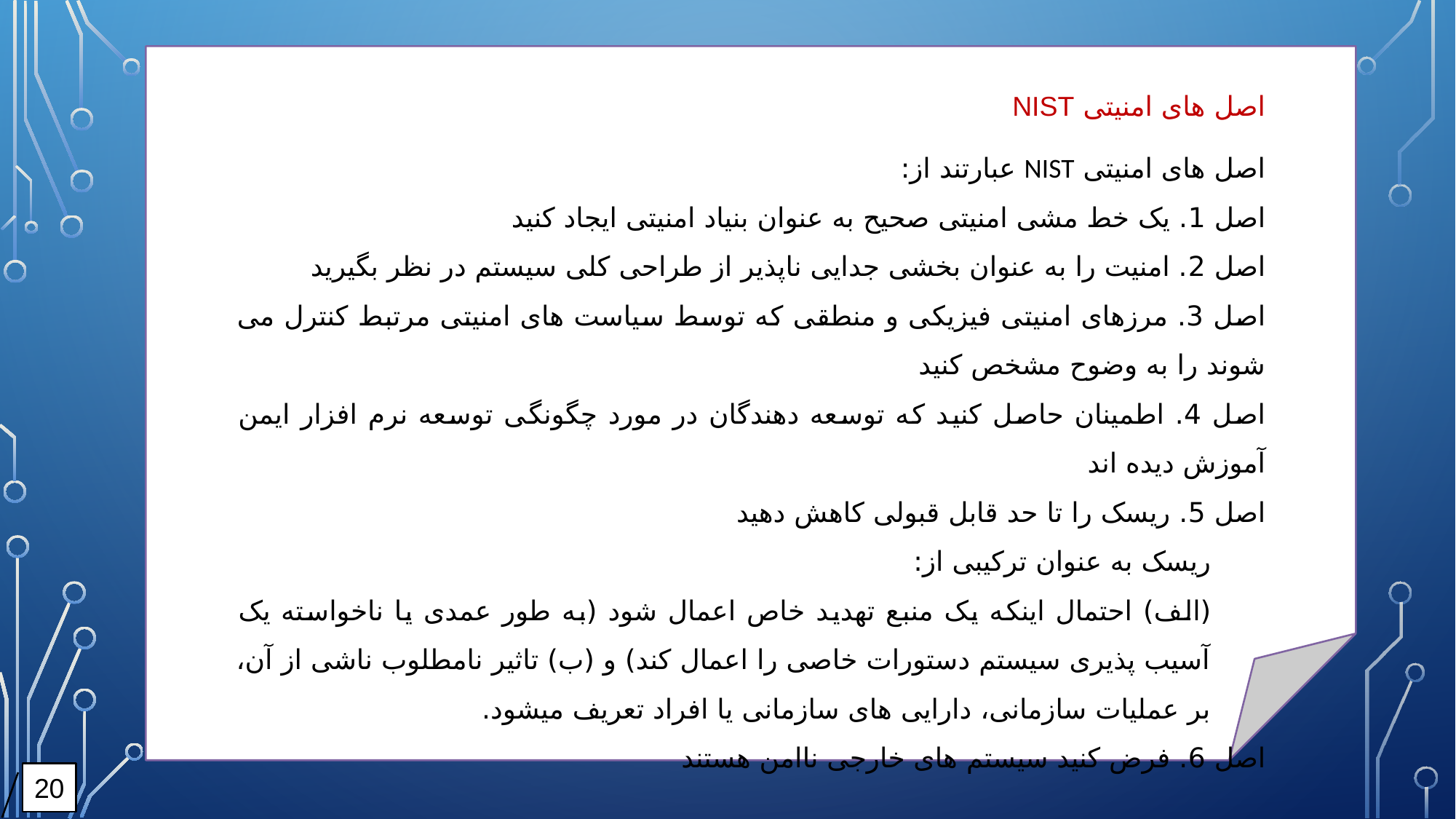

اصل های امنیتی NIST

اصل های امنیتی NIST عبارتند از:
اصل 1. یک خط مشی امنیتی صحیح به عنوان بنیاد امنیتی ایجاد کنید
اصل 2. امنیت را به عنوان بخشی جدایی ناپذیر از طراحی کلی سیستم در نظر بگیرید
اصل 3. مرزهای امنیتی فیزیکی و منطقی که توسط سیاست های امنیتی مرتبط کنترل می شوند را به وضوح مشخص کنید
اصل 4. اطمینان حاصل کنید که توسعه دهندگان در مورد چگونگی توسعه نرم افزار ایمن آموزش دیده اند
اصل 5. ریسک را تا حد قابل قبولی کاهش دهید
ریسک به عنوان ترکیبی از:
(الف) احتمال اینکه یک منبع تهدید خاص اعمال شود (به طور عمدی یا ناخواسته یک آسیب پذیری سیستم دستورات خاصی را اعمال کند) و (ب) تاثیر نامطلوب ناشی از آن، بر عملیات سازمانی، دارایی های سازمانی یا افراد تعریف میشود.
اصل 6. فرض کنید سیستم های خارجی ناامن هستند

20